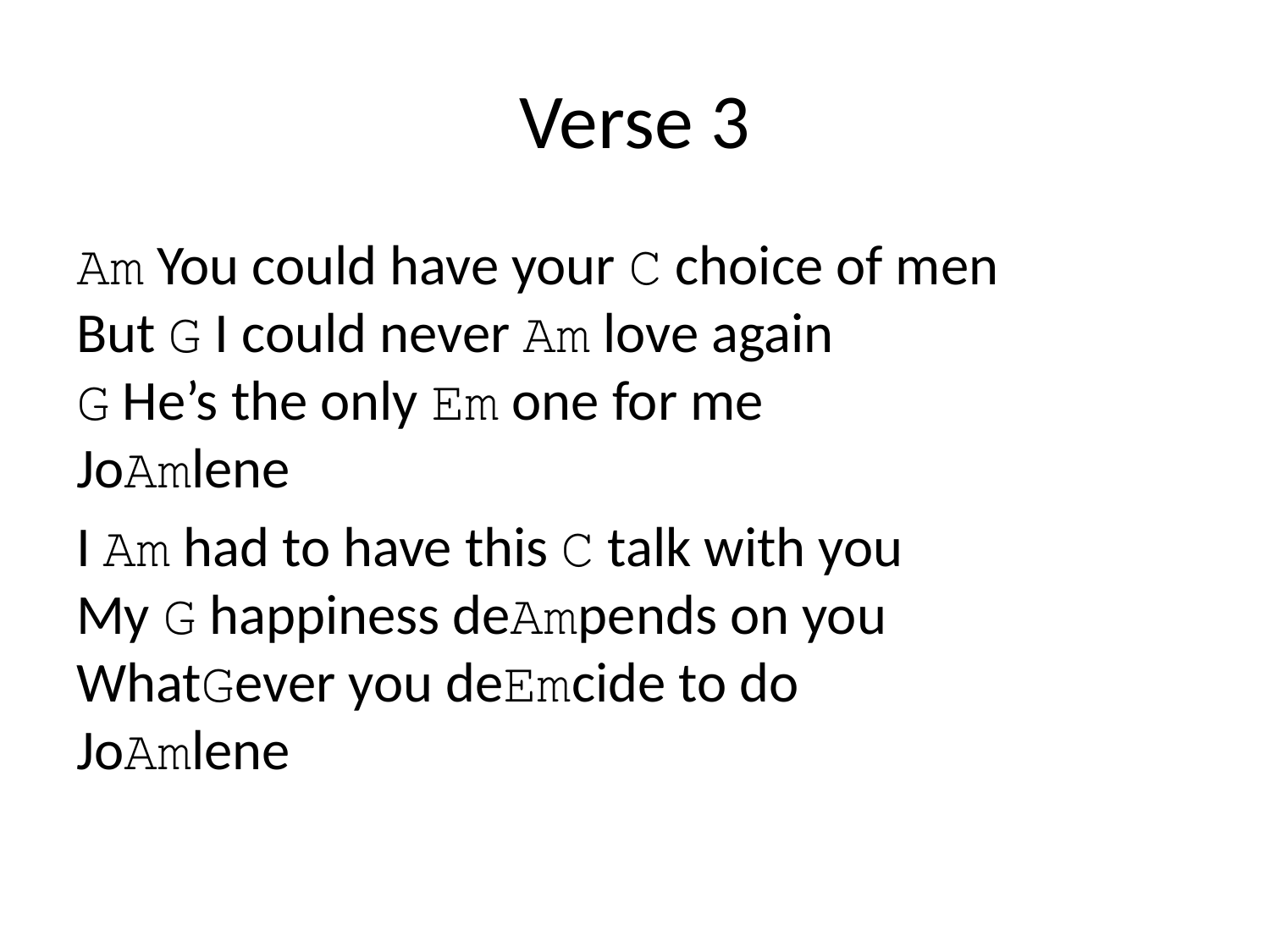

# Verse 3
Am You could have your C choice of men
But G I could never Am love again
G He’s the only Em one for me
JoAmlene
I Am had to have this C talk with you
My G happiness deAmpends on you
WhatGever you deEmcide to do
JoAmlene